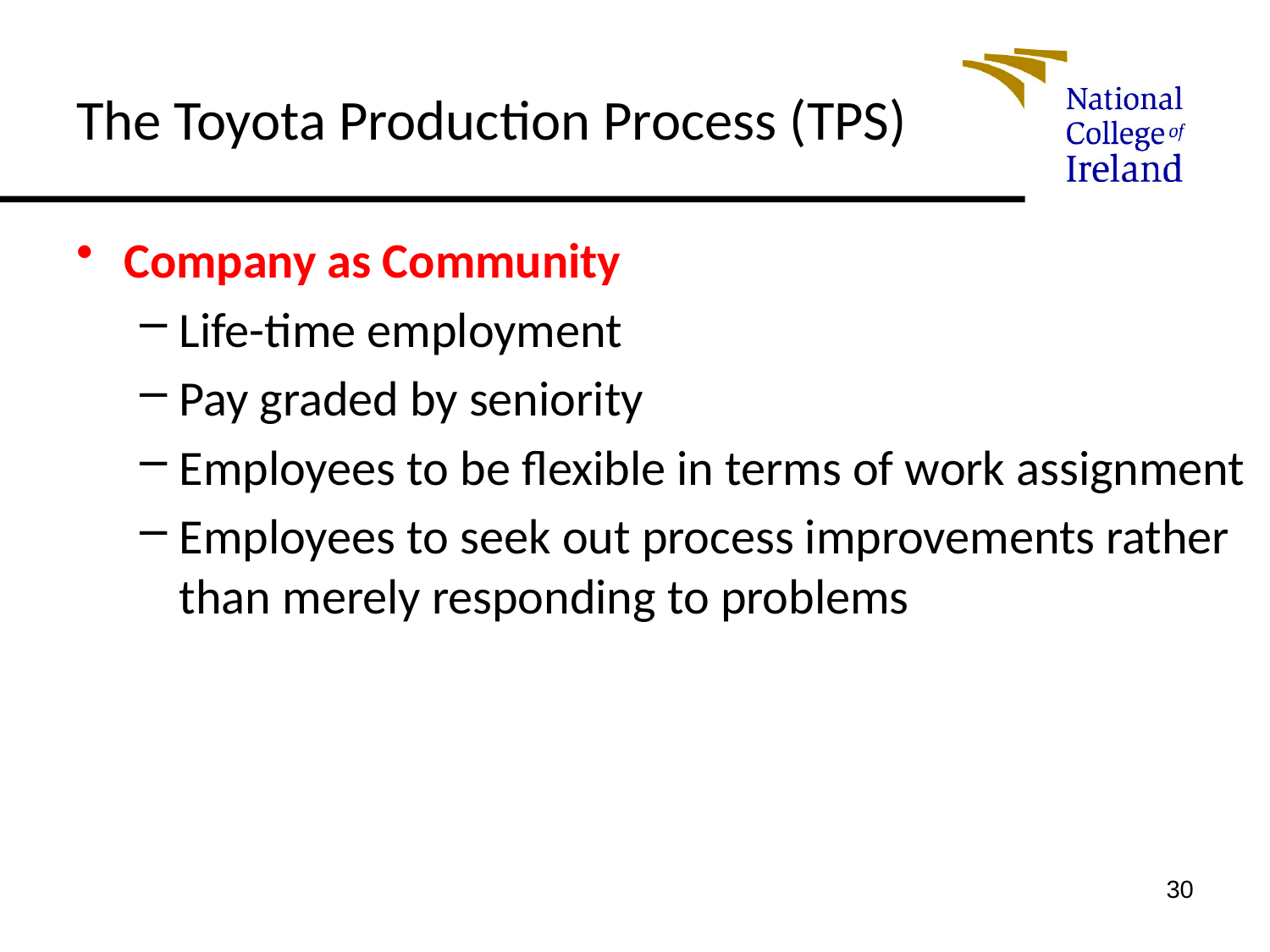

# The Toyota Production Process (TPS)
Company as Community
Life-time employment
Pay graded by seniority
Employees to be flexible in terms of work assignment
Employees to seek out process improvements rather than merely responding to problems

30